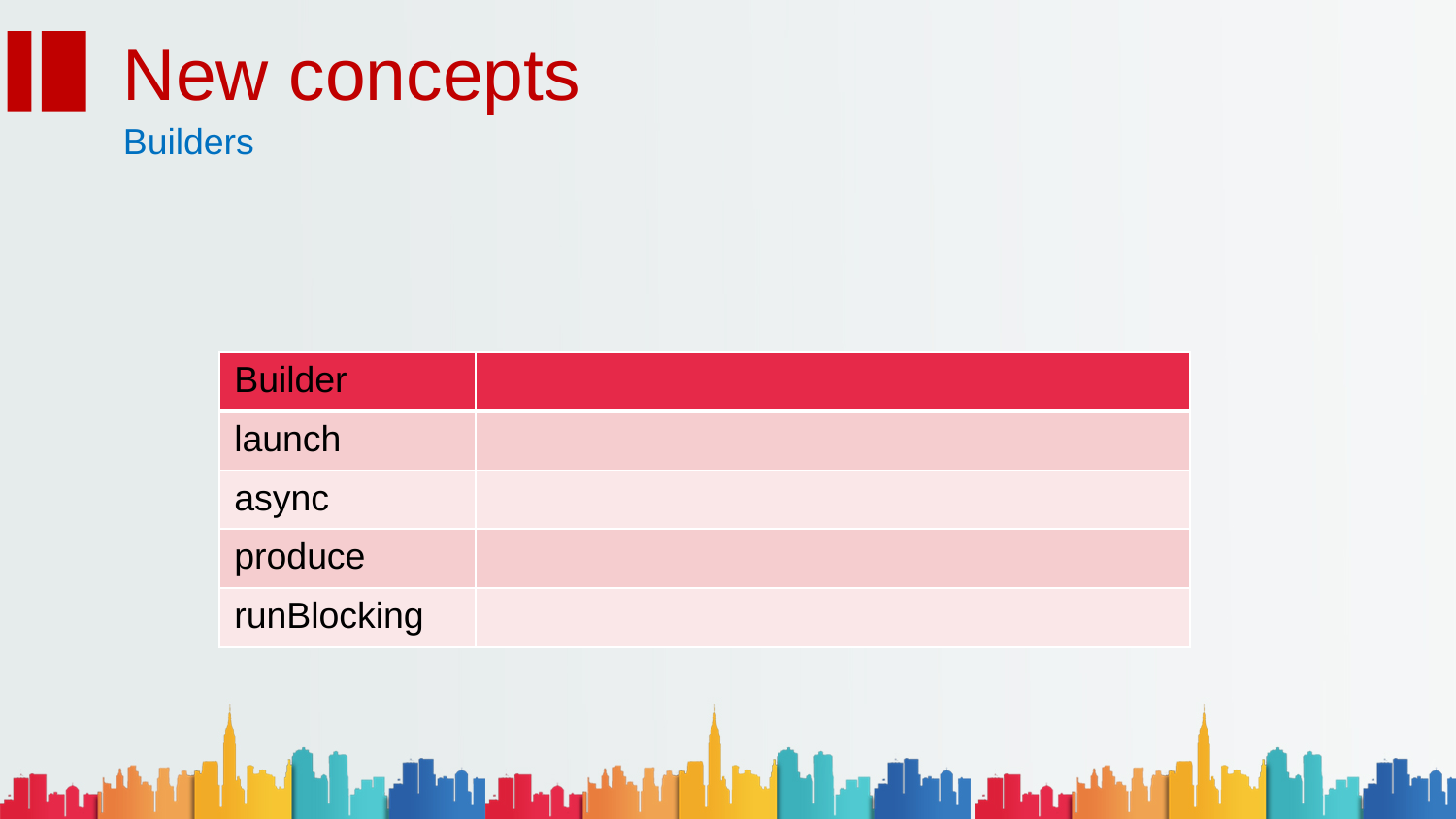

New concepts

Builders
| Builder |  |
| --- | --- |
| launch |  |
| async |  |
| produce |  |
| runBlocking |  |